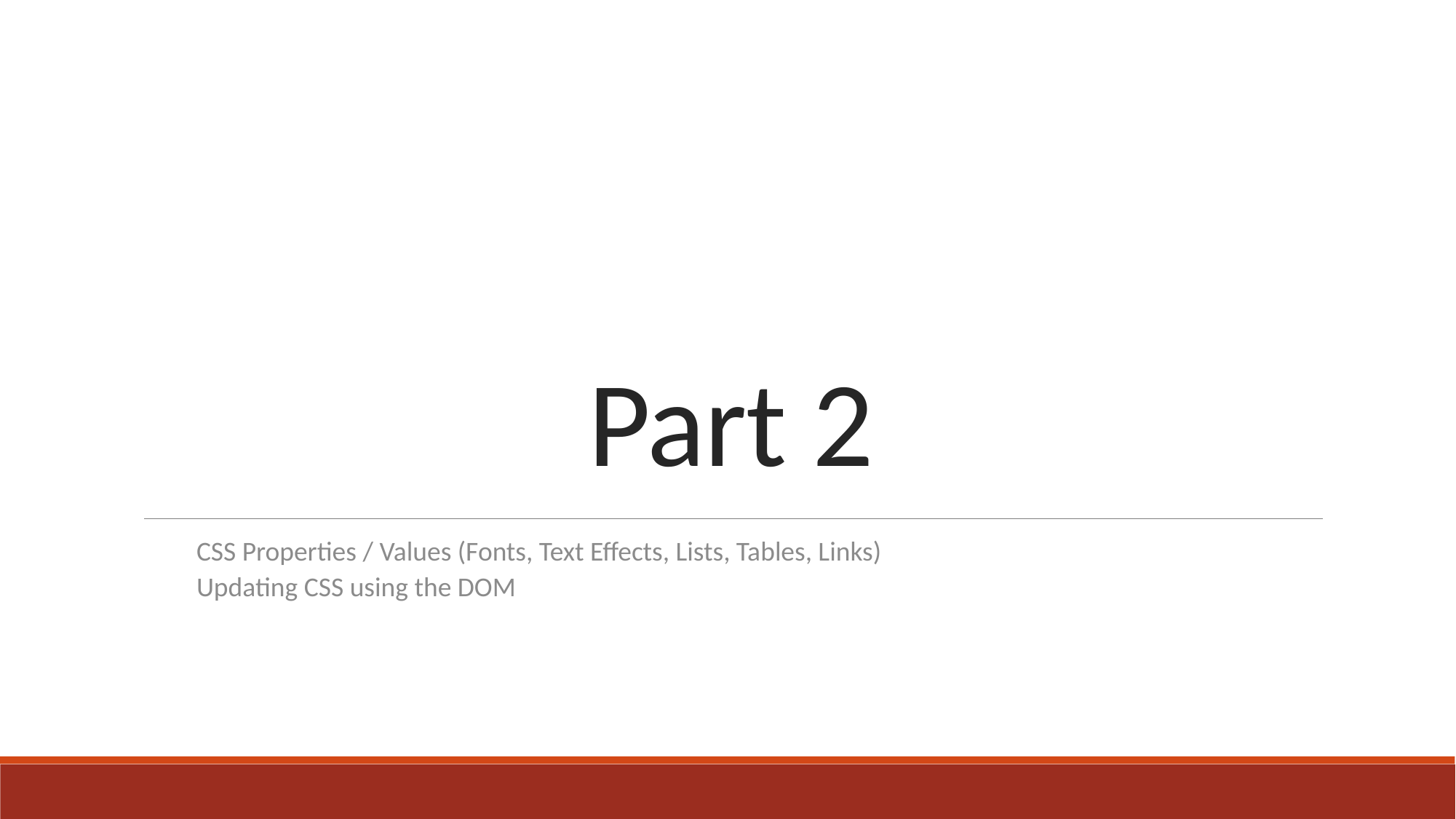

# Part 2
CSS Properties / Values (Fonts, Text Effects, Lists, Tables, Links)
Updating CSS using the DOM